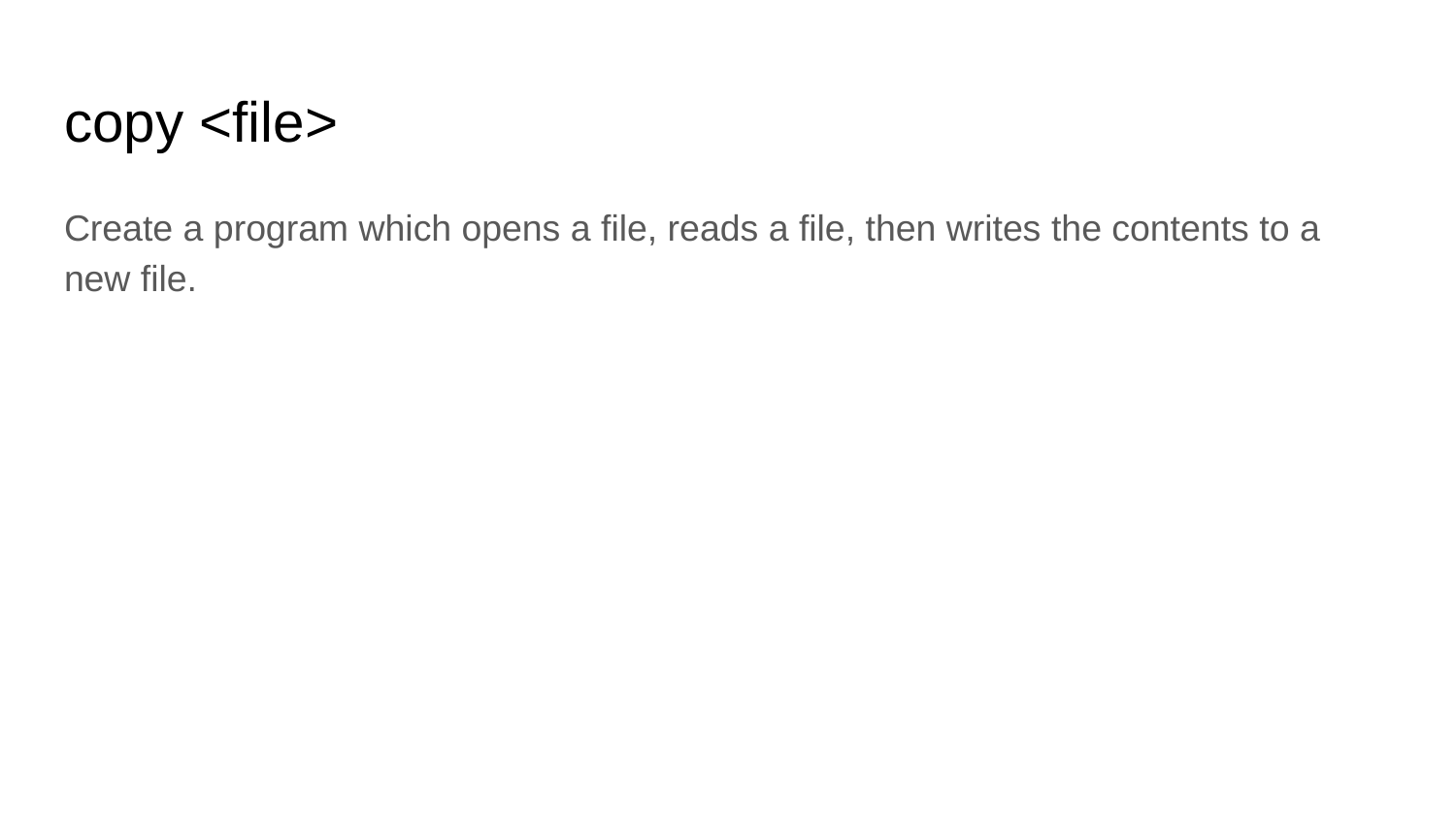

# copy <file>
Create a program which opens a file, reads a file, then writes the contents to a new file.